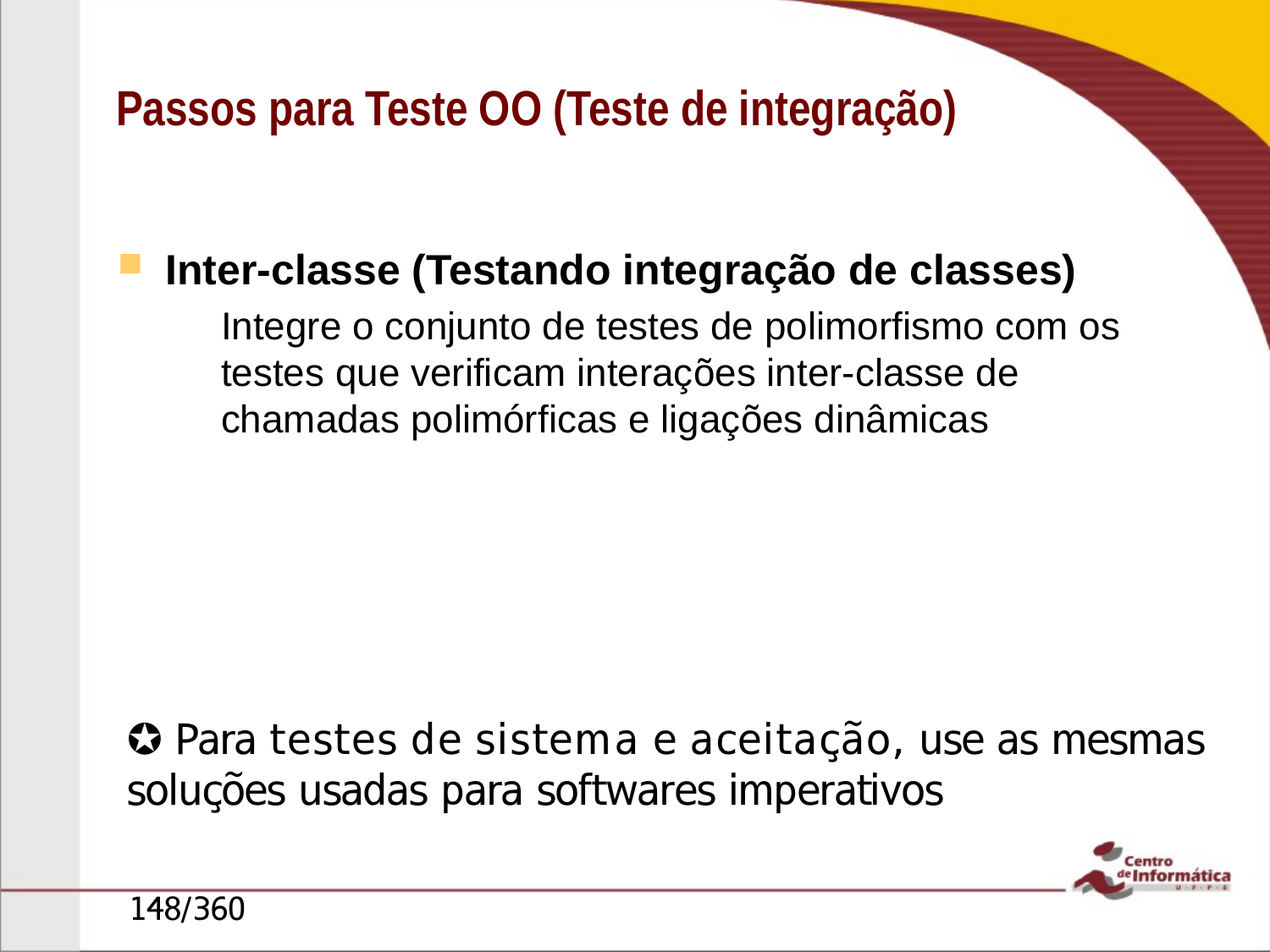

# Passos para Teste OO (Teste de integração)
Inter-classe (Testando integração de classes)
Integre o conjunto de testes de polimorfismo com os testes que verificam interações inter-classe de chamadas polimórficas e ligações dinâmicas
✪ Para testes de sistema e aceitação, use as mesmas soluções usadas para softwares imperativos
148/360